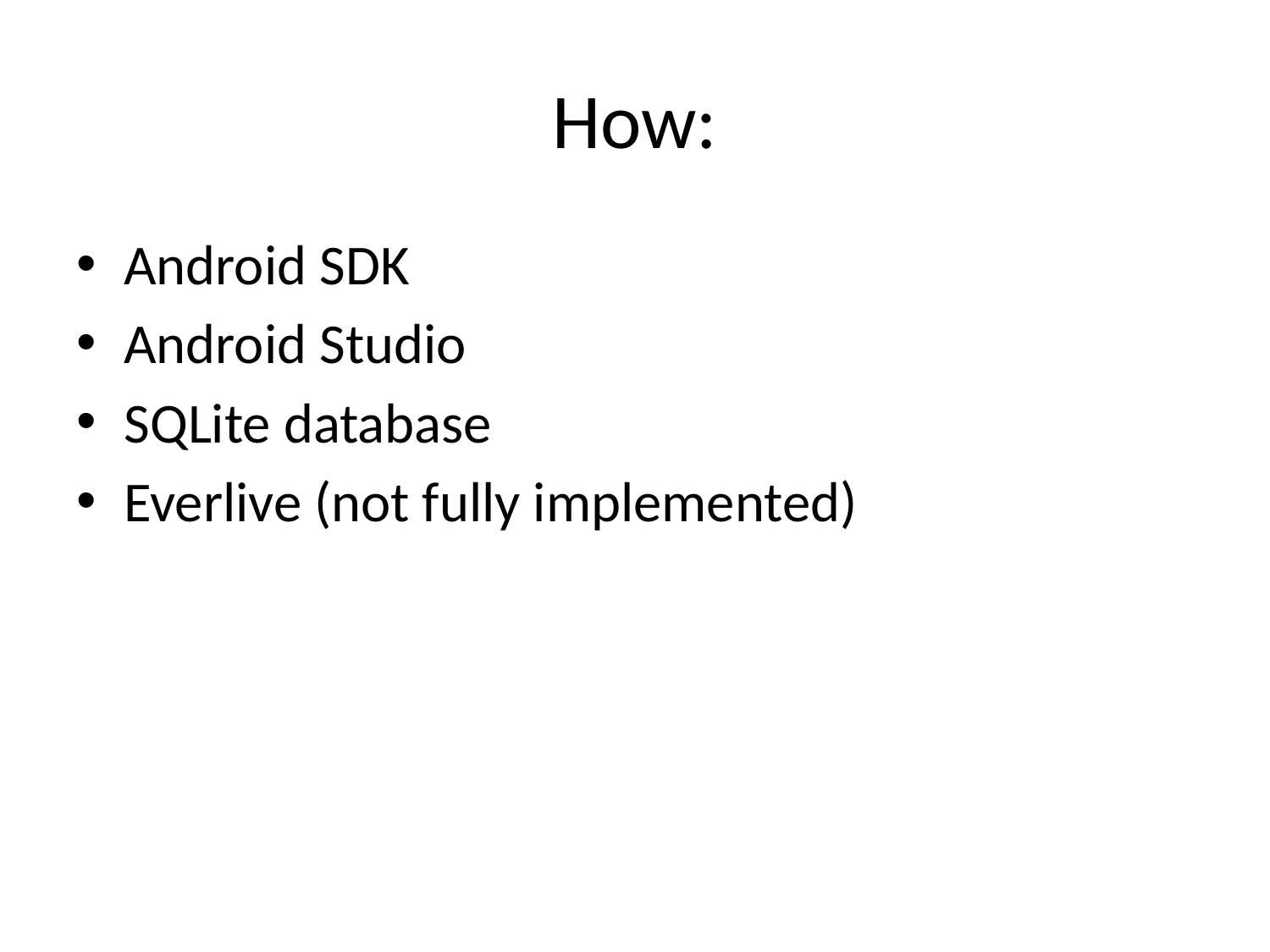

# How:
Android SDK
Android Studio
SQLite database
Everlive (not fully implemented)